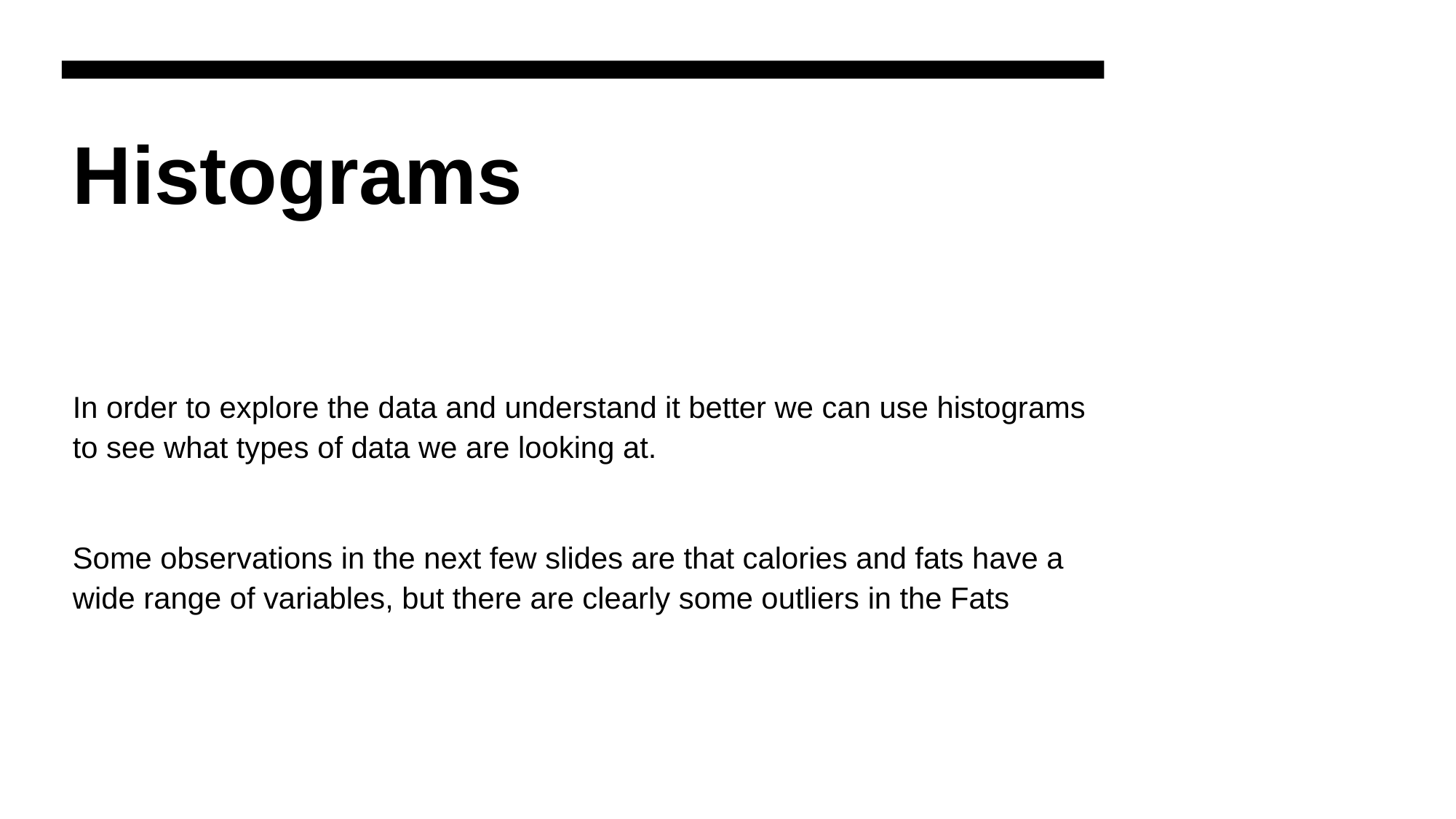

# Histograms
In order to explore the data and understand it better we can use histograms to see what types of data we are looking at.

Some observations in the next few slides are that calories and fats have a wide range of variables, but there are clearly some outliers in the Fats